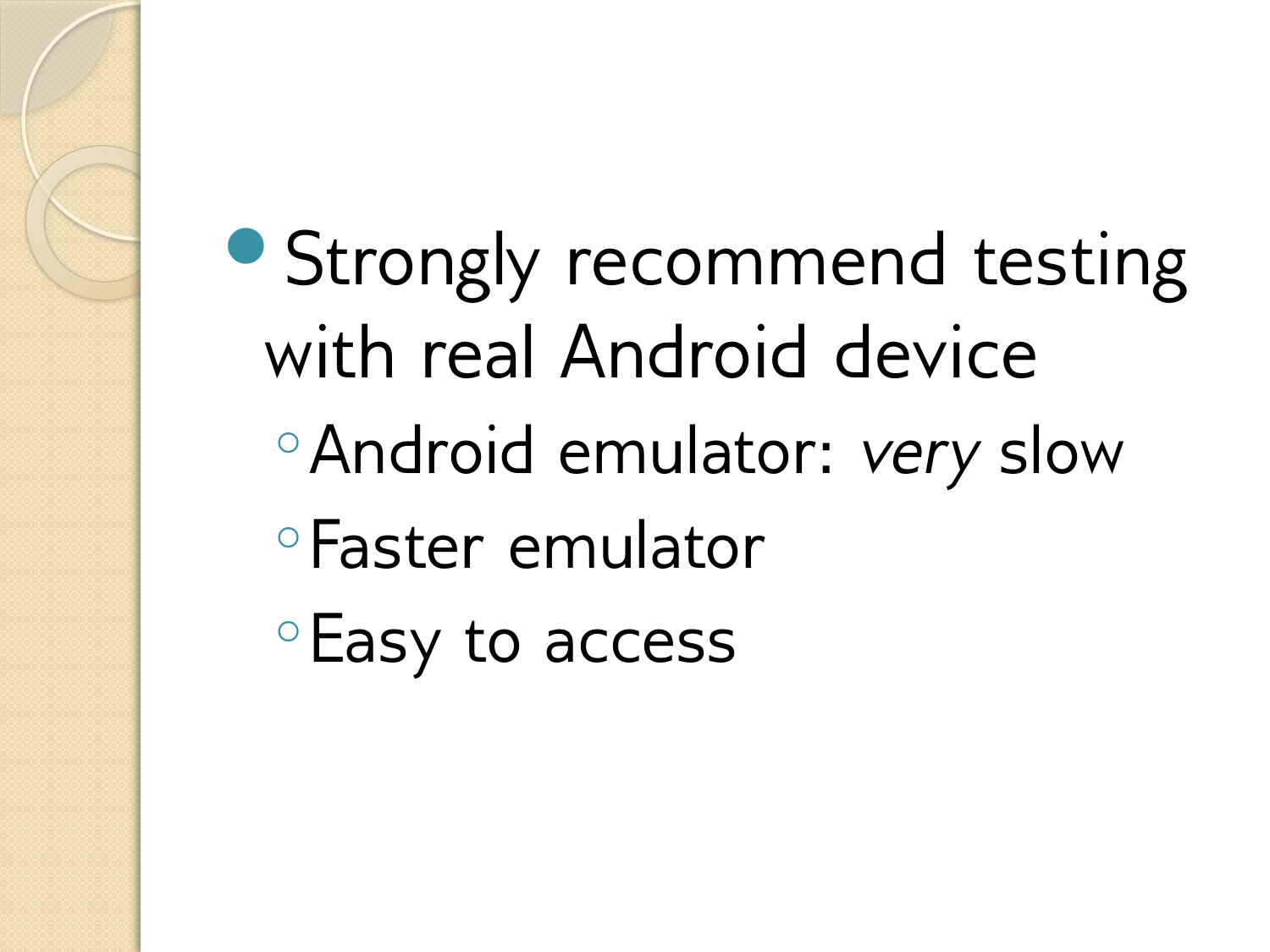

#
Strongly recommend testing with real Android device
Android emulator: very slow
Faster emulator
Easy to access